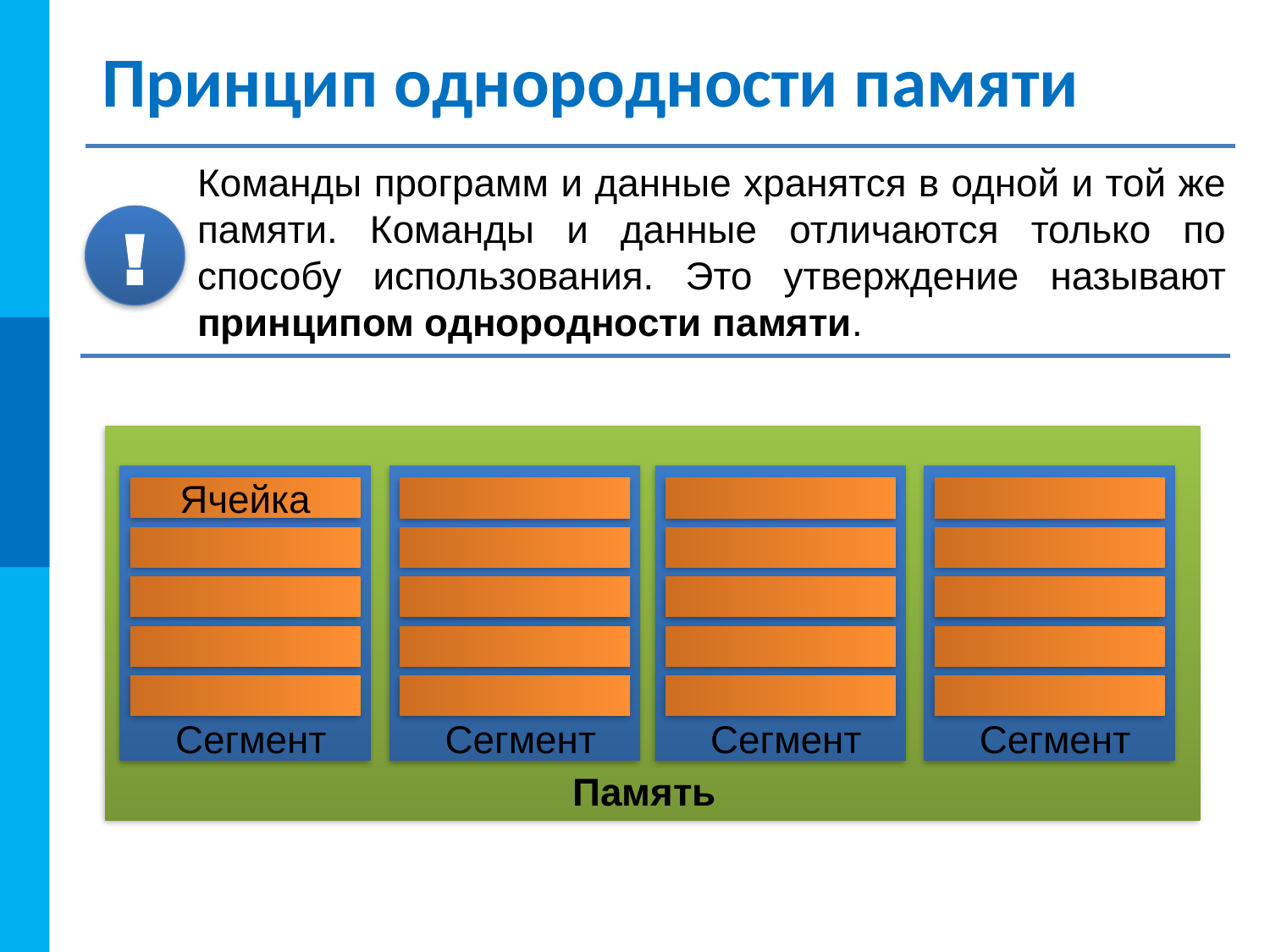

# Принцип однородности памяти
Команды программ и данные хранятся в одной и той же памяти. Команды и данные отличаются только по способу использования. Это утверждение называют принципом однородности памяти.
!

Ячейка

Сегмент
Сегмент
Сегмент
Сегмент
Память